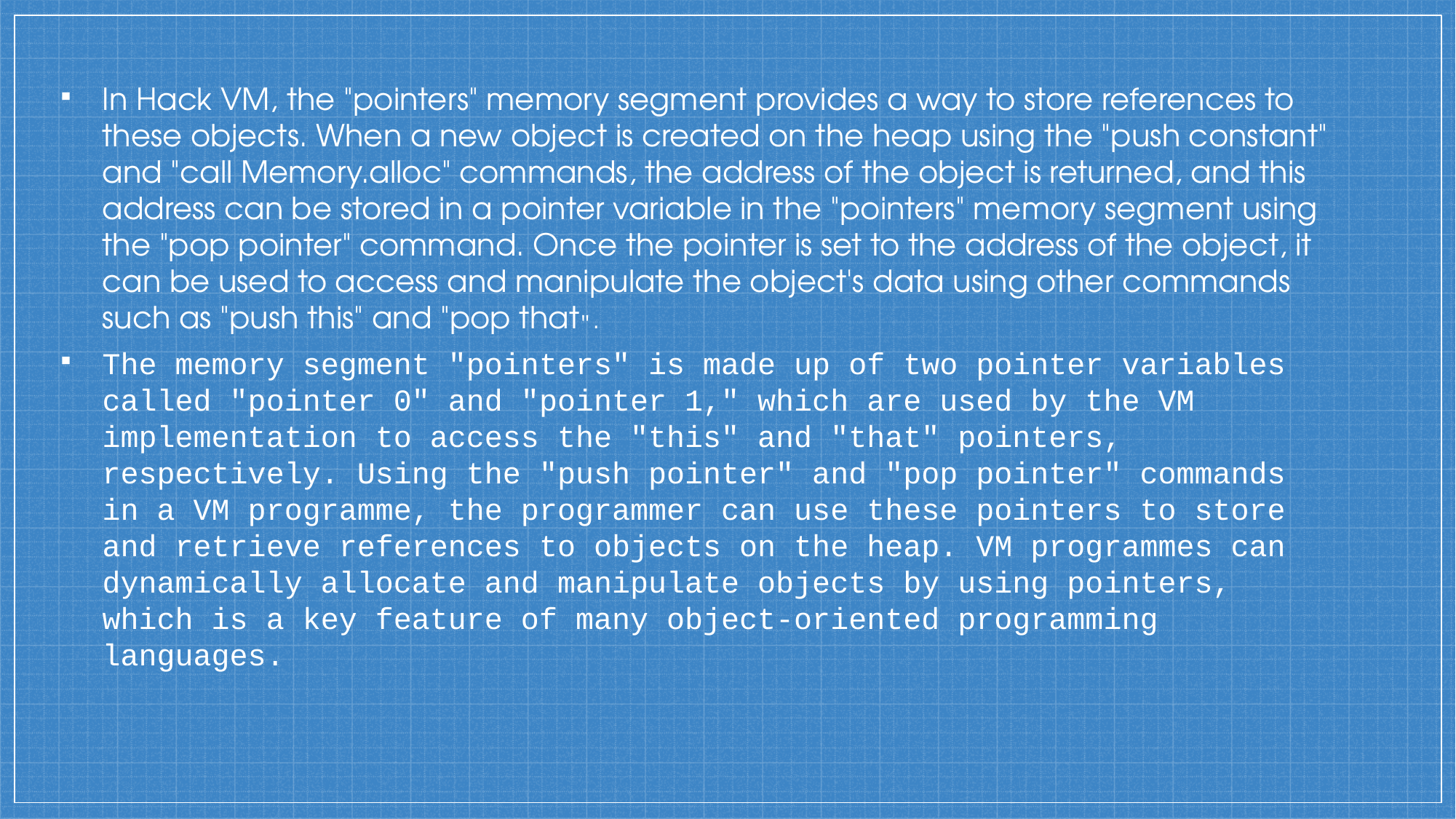

In Hack VM, the "pointers" memory segment provides a way to store references to these objects. When a new object is created on the heap using the "push constant" and "call Memory.alloc" commands, the address of the object is returned, and this address can be stored in a pointer variable in the "pointers" memory segment using the "pop pointer" command. Once the pointer is set to the address of the object, it can be used to access and manipulate the object's data using other commands such as "push this" and "pop that".
The memory segment "pointers" is made up of two pointer variables called "pointer 0" and "pointer 1," which are used by the VM implementation to access the "this" and "that" pointers, respectively. Using the "push pointer" and "pop pointer" commands in a VM programme, the programmer can use these pointers to store and retrieve references to objects on the heap. VM programmes can dynamically allocate and manipulate objects by using pointers, which is a key feature of many object-oriented programming languages.